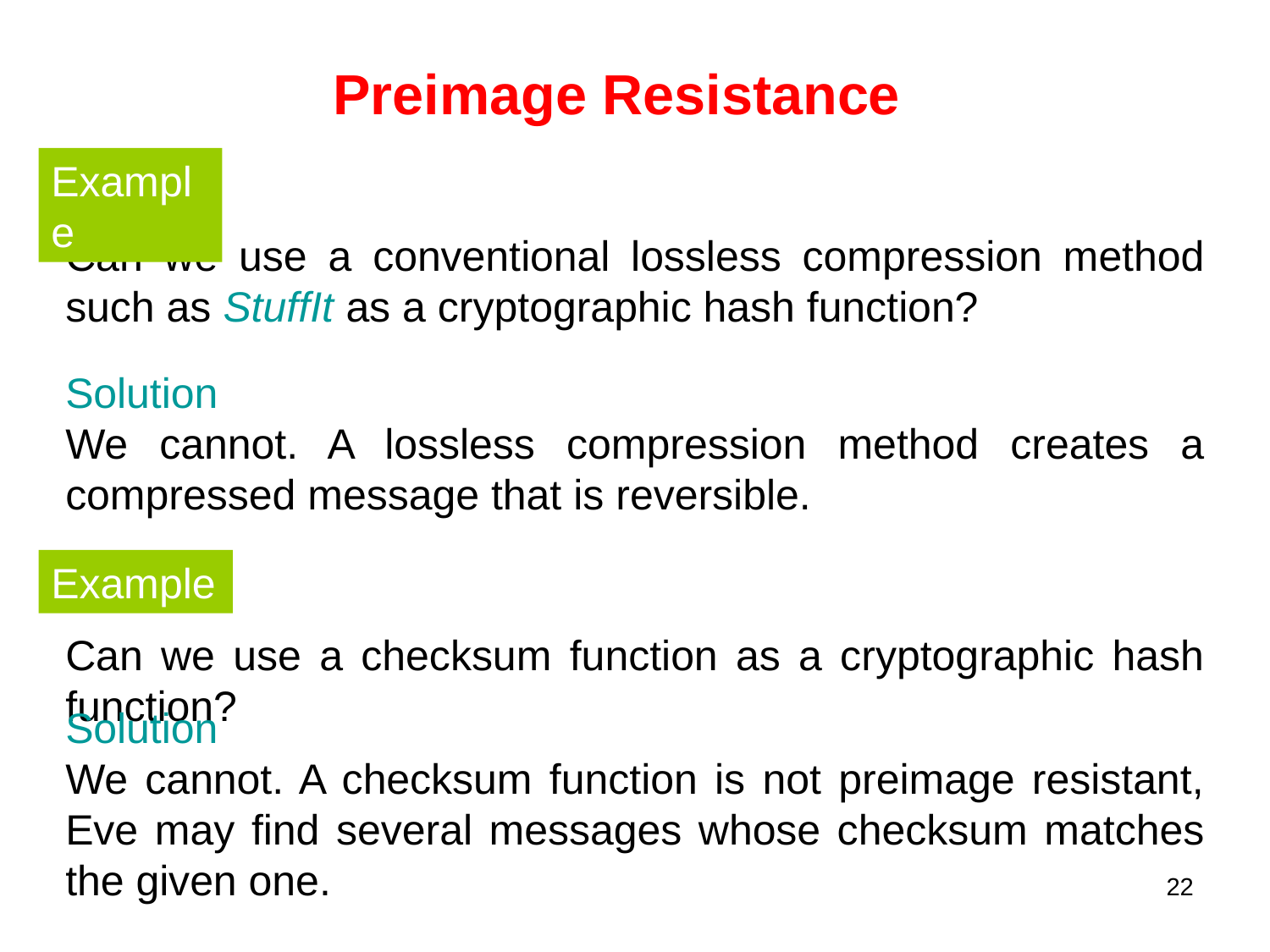

Preimage Resistance
Example
Can we use a conventional lossless compression method such as StuffIt as a cryptographic hash function?
Solution
We cannot. A lossless compression method creates a compressed message that is reversible.
Example
Can we use a checksum function as a cryptographic hash function?
Solution
We cannot. A checksum function is not preimage resistant, Eve may find several messages whose checksum matches the given one.
22